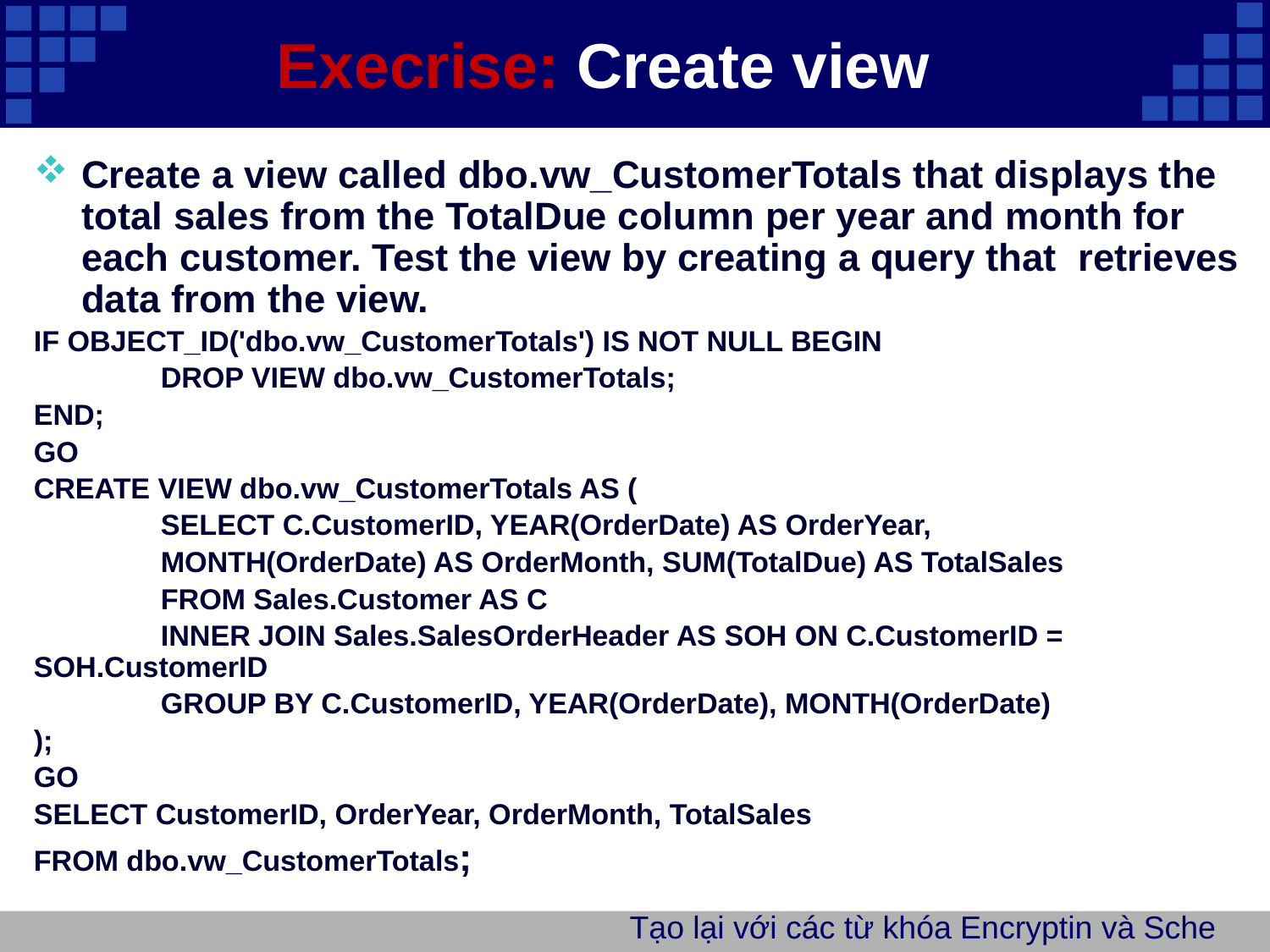

# Execrise: Create view
Create a view called dbo.vw_CustomerTotals that displays the total sales from the TotalDue column per year and month for each customer. Test the view by creating a query that  retrieves data from the view.
IF OBJECT_ID('dbo.vw_CustomerTotals') IS NOT NULL BEGIN
	DROP VIEW dbo.vw_CustomerTotals;
END;
GO
CREATE VIEW dbo.vw_CustomerTotals AS (
	SELECT C.CustomerID, YEAR(OrderDate) AS OrderYear,
	MONTH(OrderDate) AS OrderMonth, SUM(TotalDue) AS TotalSales
	FROM Sales.Customer AS C
	INNER JOIN Sales.SalesOrderHeader AS SOH ON C.CustomerID = SOH.CustomerID
	GROUP BY C.CustomerID, YEAR(OrderDate), MONTH(OrderDate)
);
GO
SELECT CustomerID, OrderYear, OrderMonth, TotalSales
FROM dbo.vw_CustomerTotals;
Tạo lại với các từ khóa Encryptin và Sche